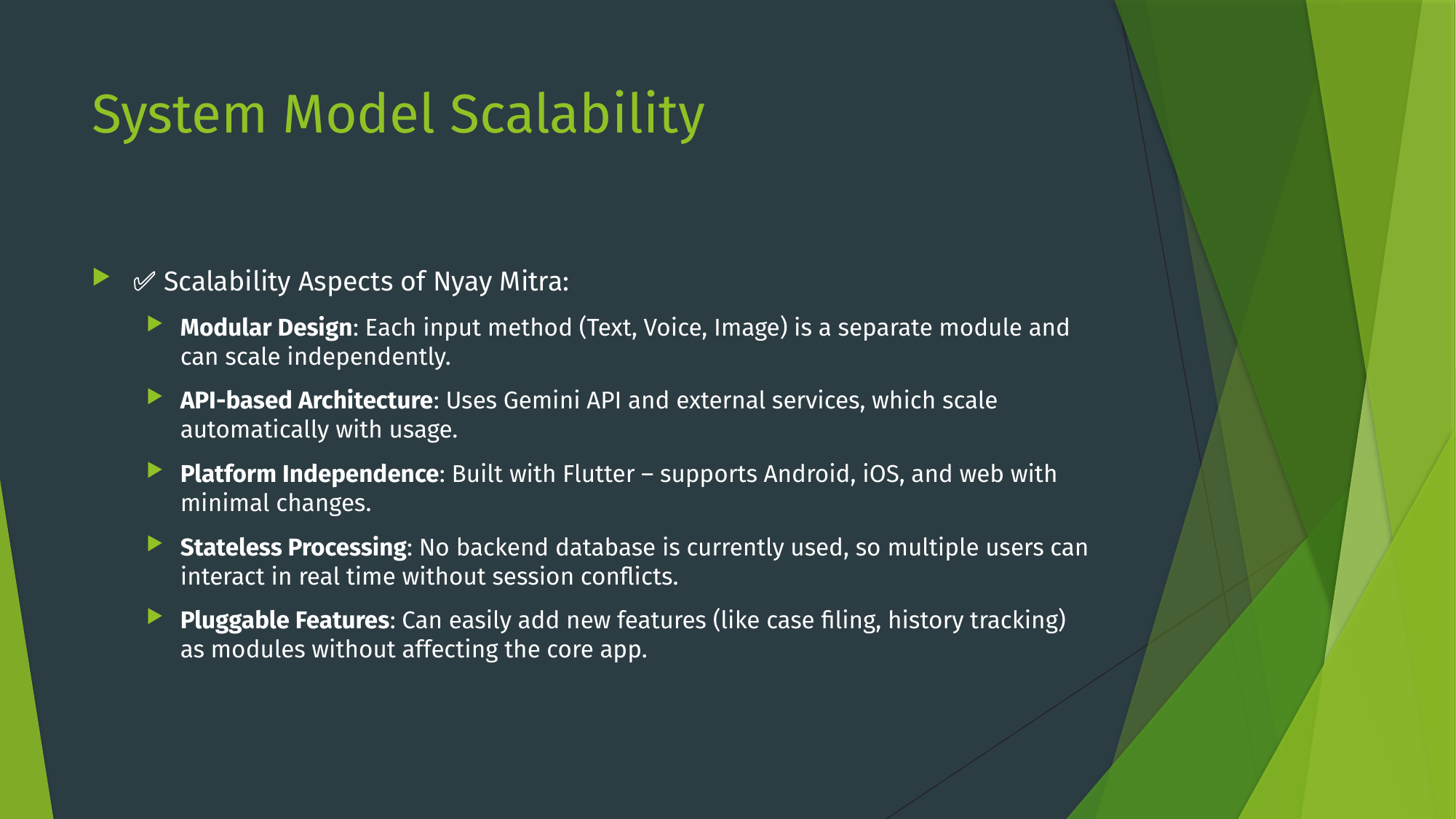

# System Model Scalability
✅ Scalability Aspects of Nyay Mitra:
Modular Design: Each input method (Text, Voice, Image) is a separate module and can scale independently.
API-based Architecture: Uses Gemini API and external services, which scale automatically with usage.
Platform Independence: Built with Flutter – supports Android, iOS, and web with minimal changes.
Stateless Processing: No backend database is currently used, so multiple users can interact in real time without session conflicts.
Pluggable Features: Can easily add new features (like case filing, history tracking) as modules without affecting the core app.